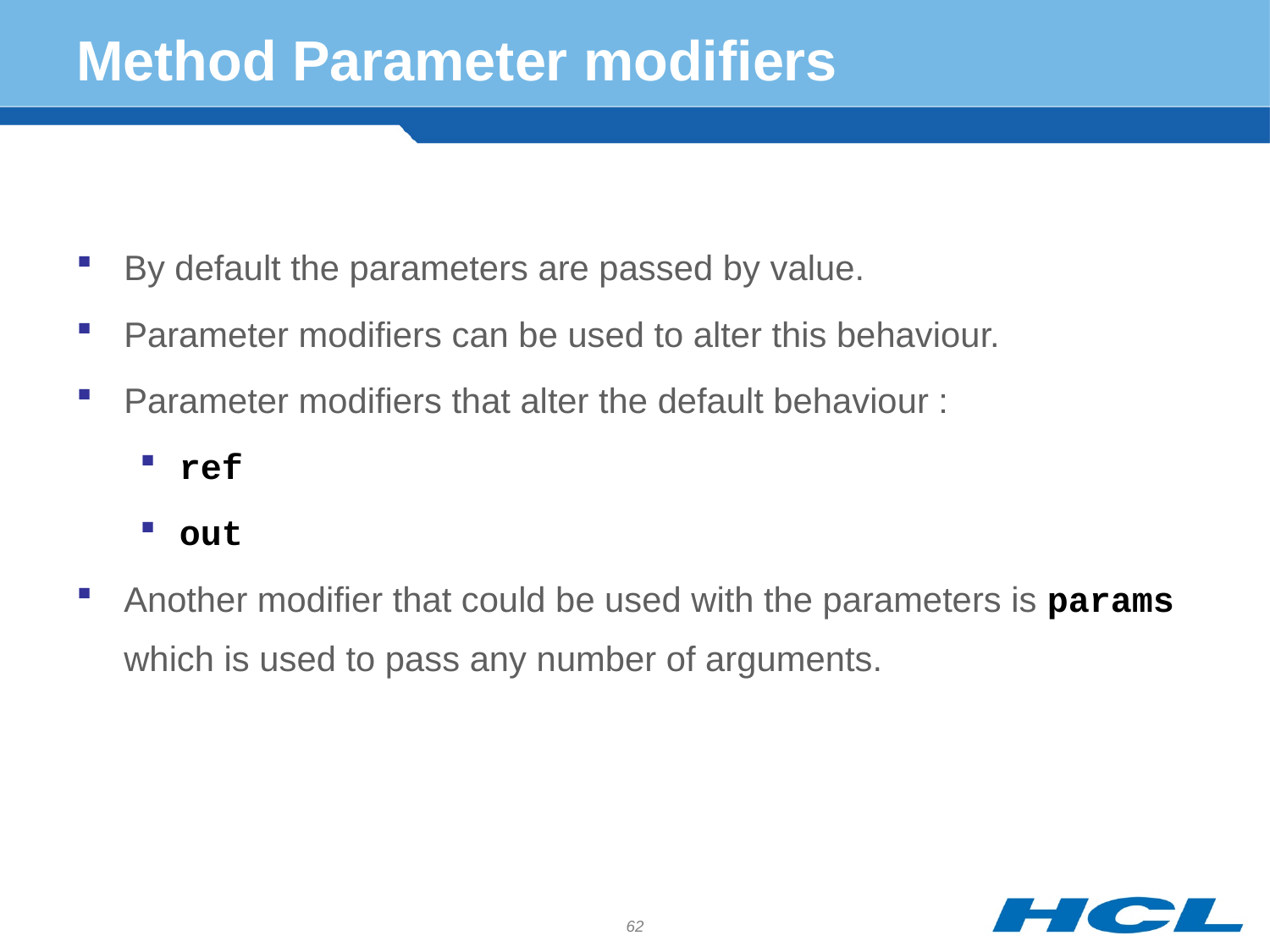

# Method Parameter modifiers
By default the parameters are passed by value.
Parameter modifiers can be used to alter this behaviour.
Parameter modifiers that alter the default behaviour :
ref
out
Another modifier that could be used with the parameters is params which is used to pass any number of arguments.
62